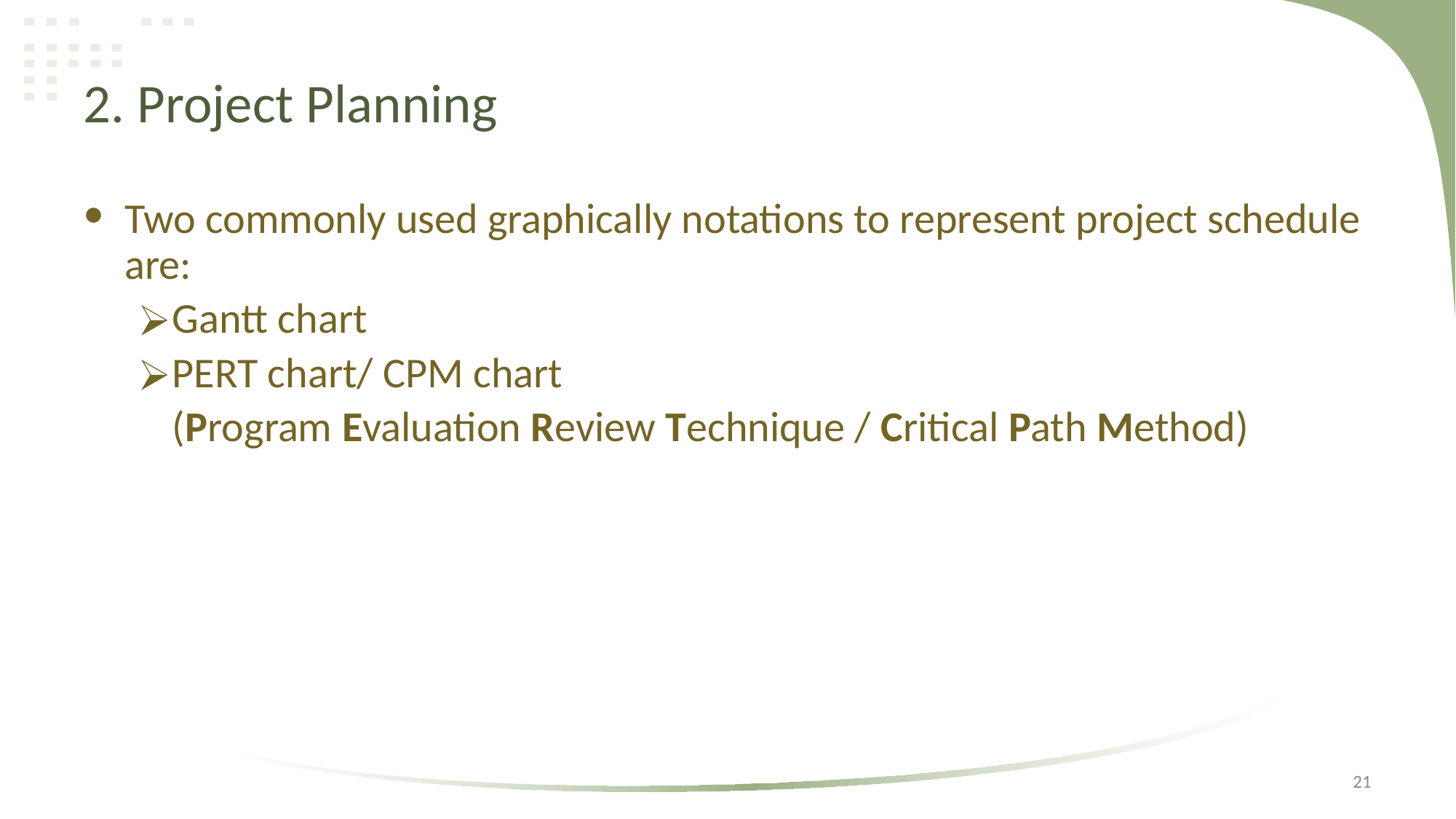

# 2. Project Planning
Two commonly used graphically notations to represent project schedule are:
Gantt chart
PERT chart/ CPM chart
	(Program Evaluation Review Technique / Critical Path Method)
21